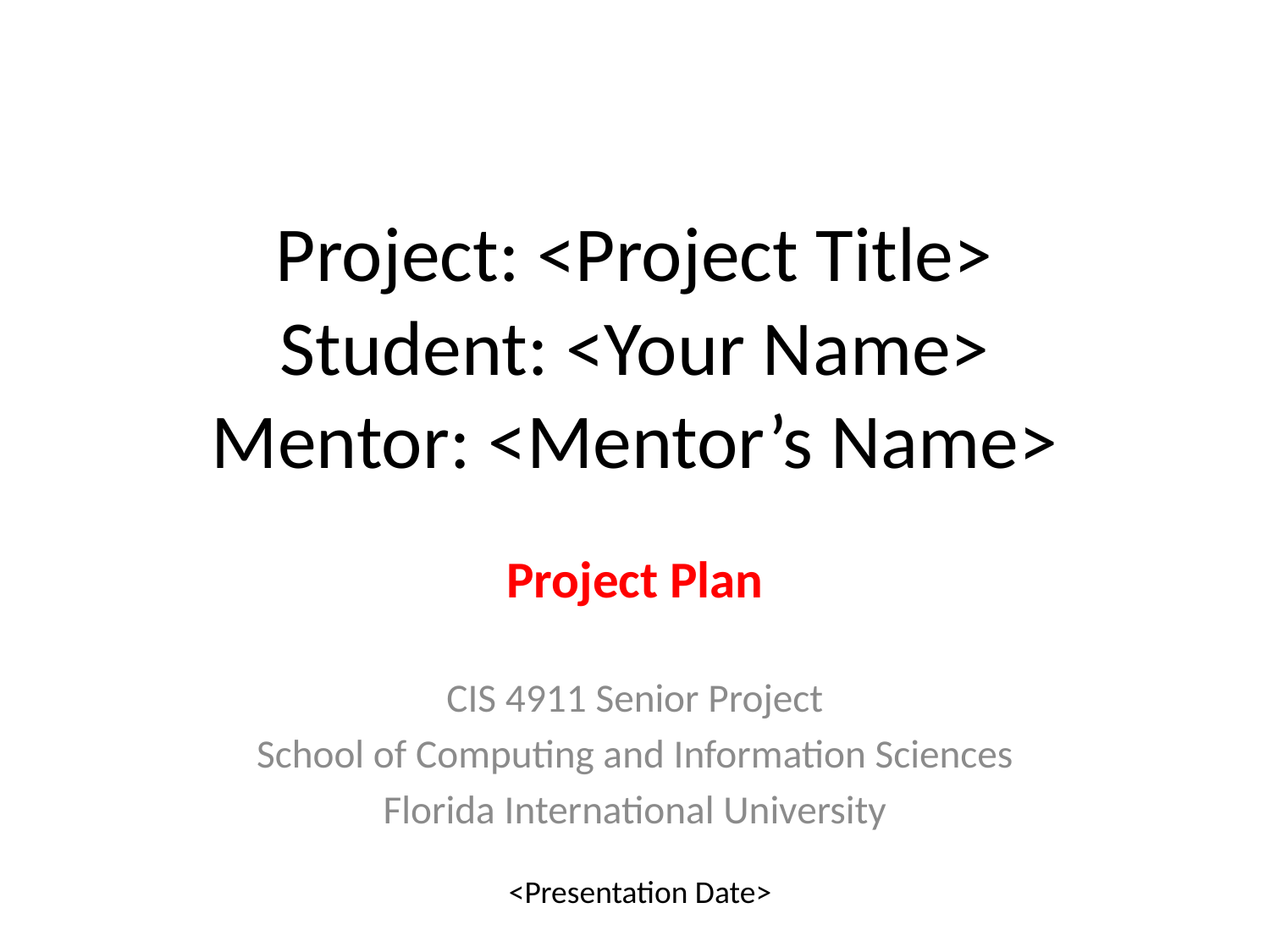

# Project: <Project Title> Student: <Your Name> Mentor: <Mentor’s Name>
Project Plan

CIS 4911 Senior Project
School of Computing and Information Sciences
Florida International University

<Presentation Date>